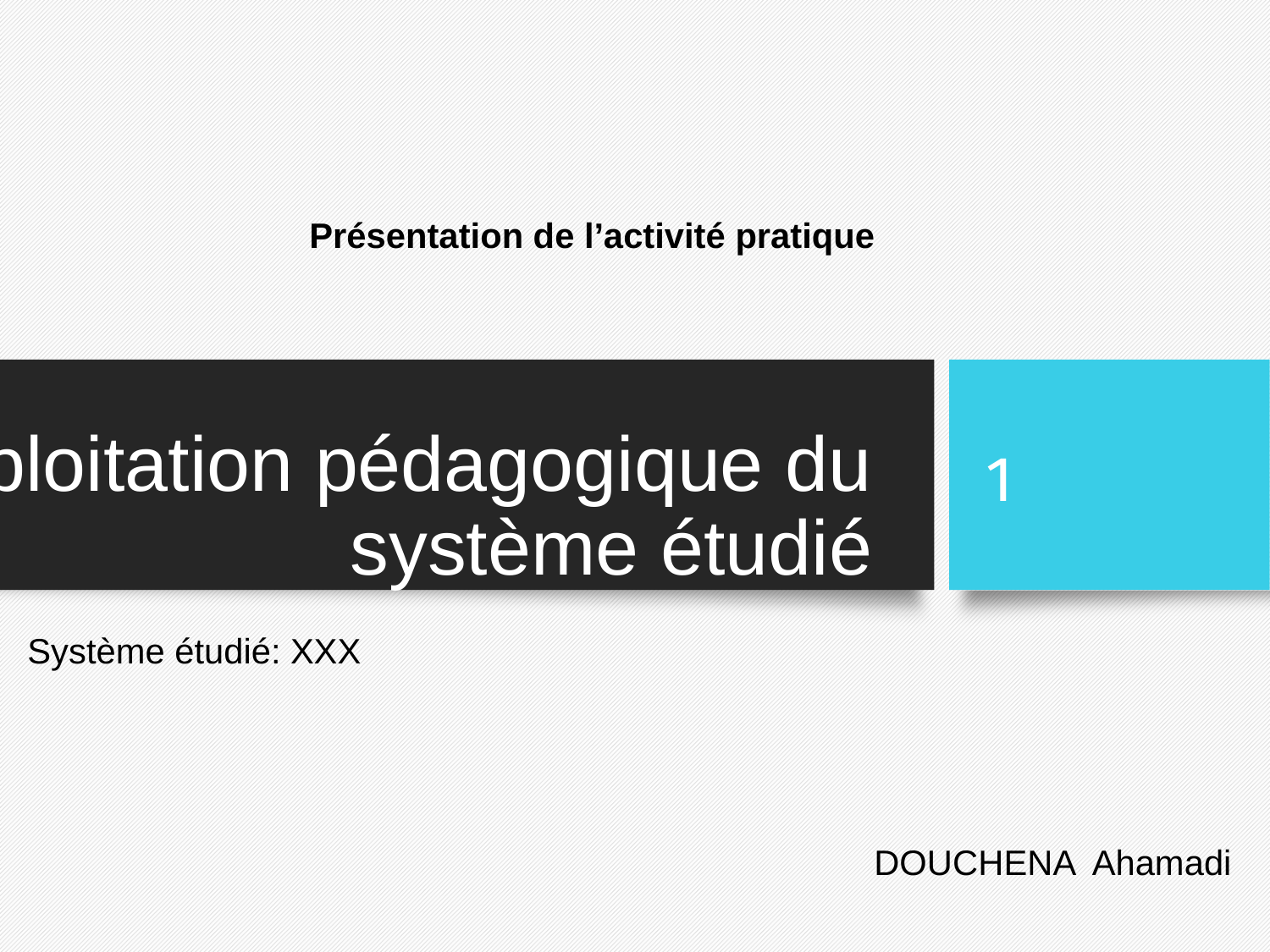

Présentation de l’activité pratique
# Exploitation pédagogique du système étudié
1
Système étudié: XXX

DOUCHENA  Ahamadi